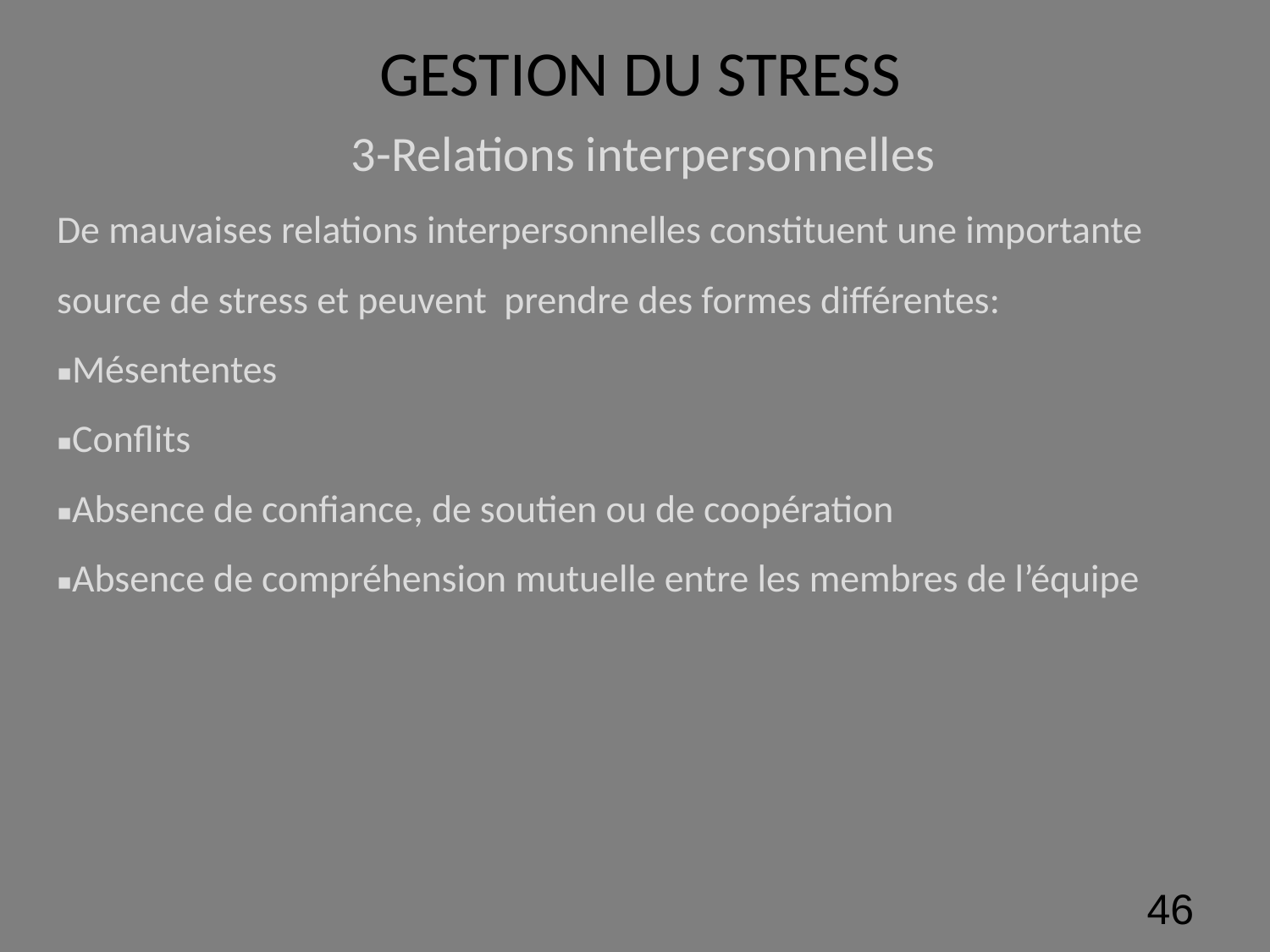

# GESTION DU STRESS
3-Relations interpersonnelles
De mauvaises relations interpersonnelles constituent une importante source de stress et peuvent  prendre des formes différentes:
Mésententes
Conflits
Absence de confiance, de soutien ou de coopération
Absence de compréhension mutuelle entre les membres de l’équipe

46